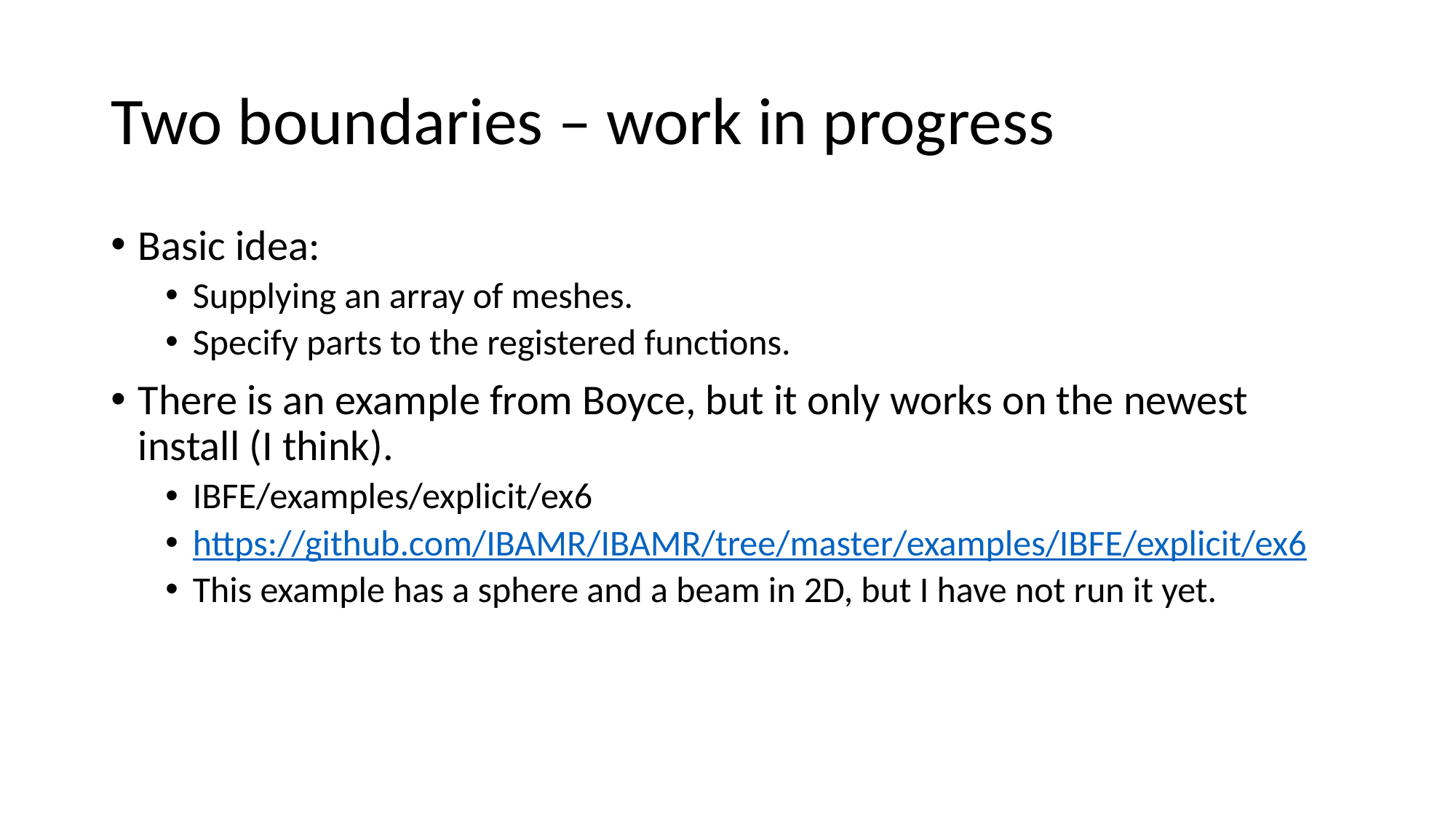

# Two boundaries – work in progress
Basic idea:
Supplying an array of meshes.
Specify parts to the registered functions.
There is an example from Boyce, but it only works on the newest install (I think).
IBFE/examples/explicit/ex6
https://github.com/IBAMR/IBAMR/tree/master/examples/IBFE/explicit/ex6
This example has a sphere and a beam in 2D, but I have not run it yet.